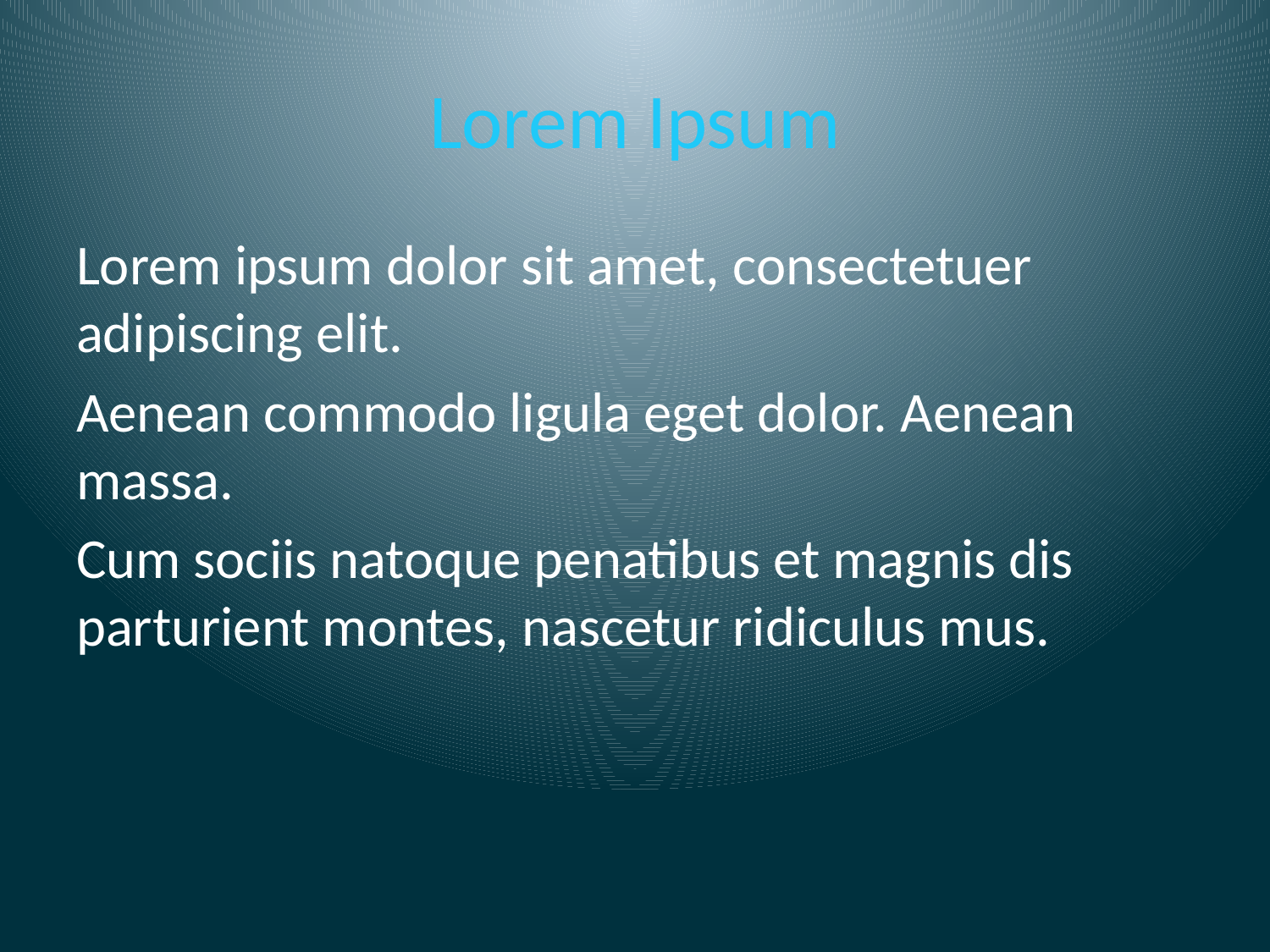

# Lorem Ipsum
Lorem ipsum dolor sit amet, consectetuer adipiscing elit.
Aenean commodo ligula eget dolor. Aenean massa.
Cum sociis natoque penatibus et magnis dis parturient montes, nascetur ridiculus mus.